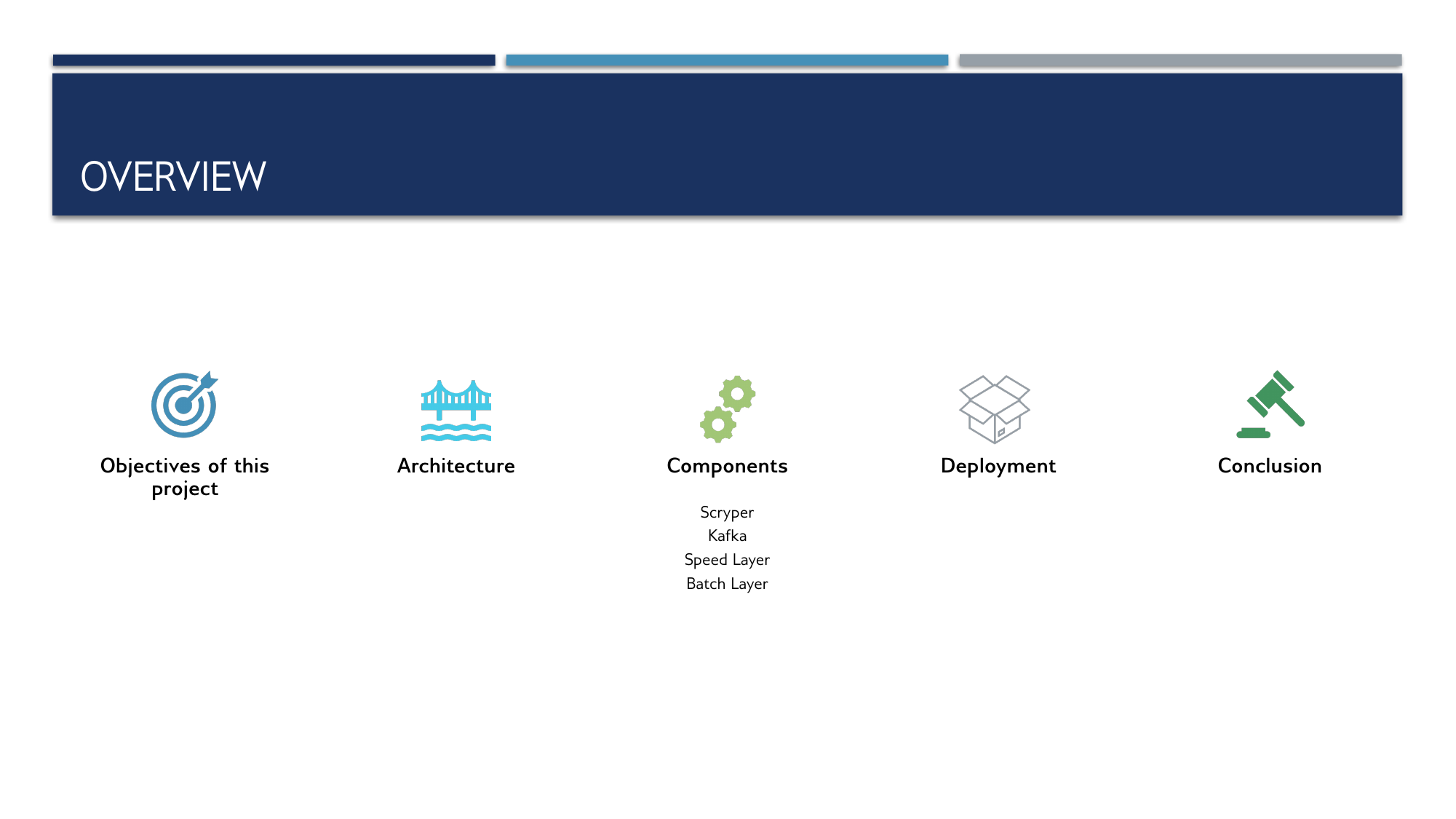

# overview
Objectives of this project
Architecture
Components
Scryper
Kafka
Speed Layer
Batch Layer
Deployment
Conclusion